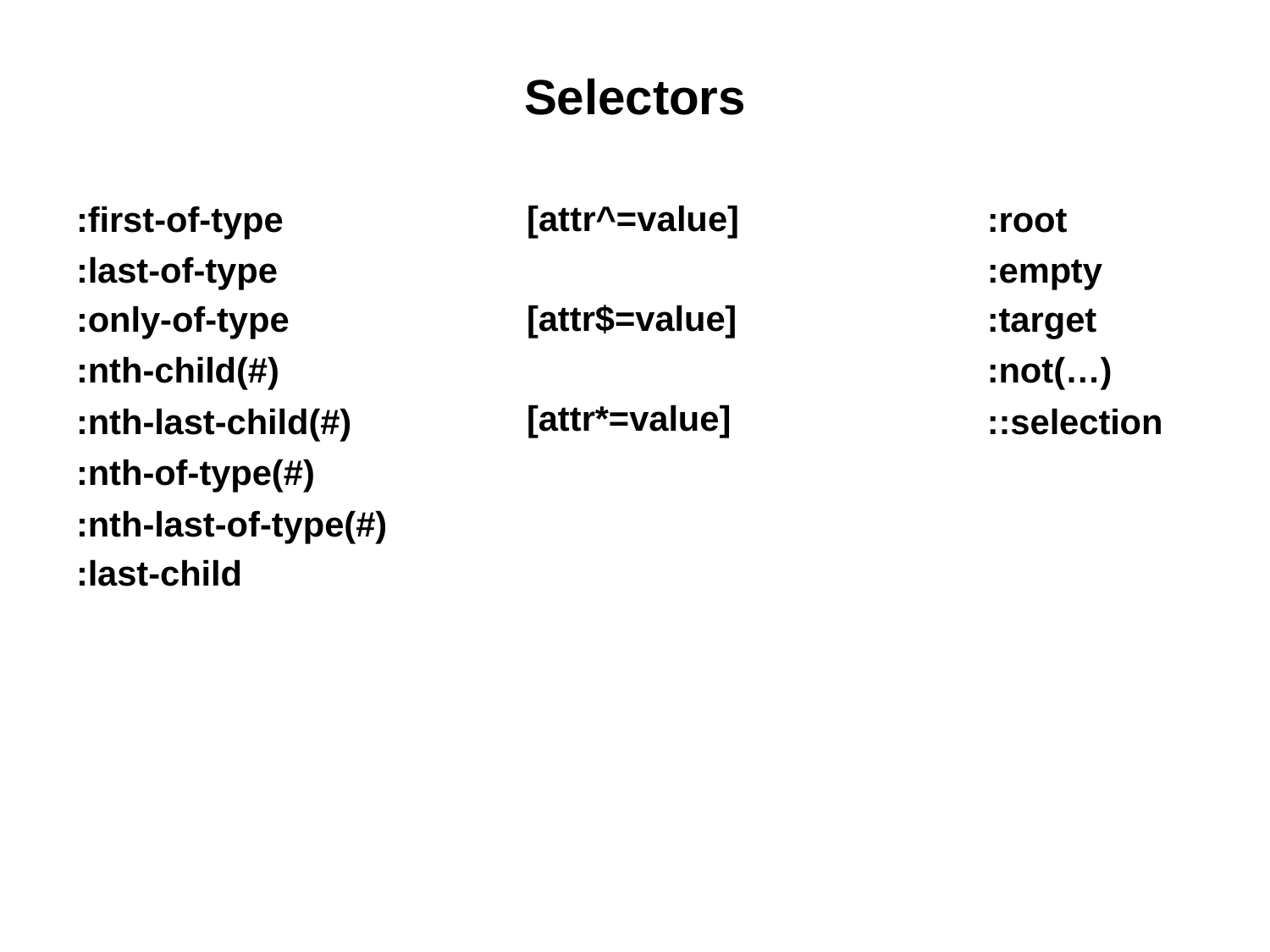

# Selectors
:first-of-type
:last-of-type
:only-of-type
:nth-child(#)
:nth-last-child(#)
:nth-of-type(#)
:nth-last-of-type(#)
:last-child
[attr^=value]  [attr$=value]  [attr*=value]
:root
:empty
:target
:not(…)
::selection
10